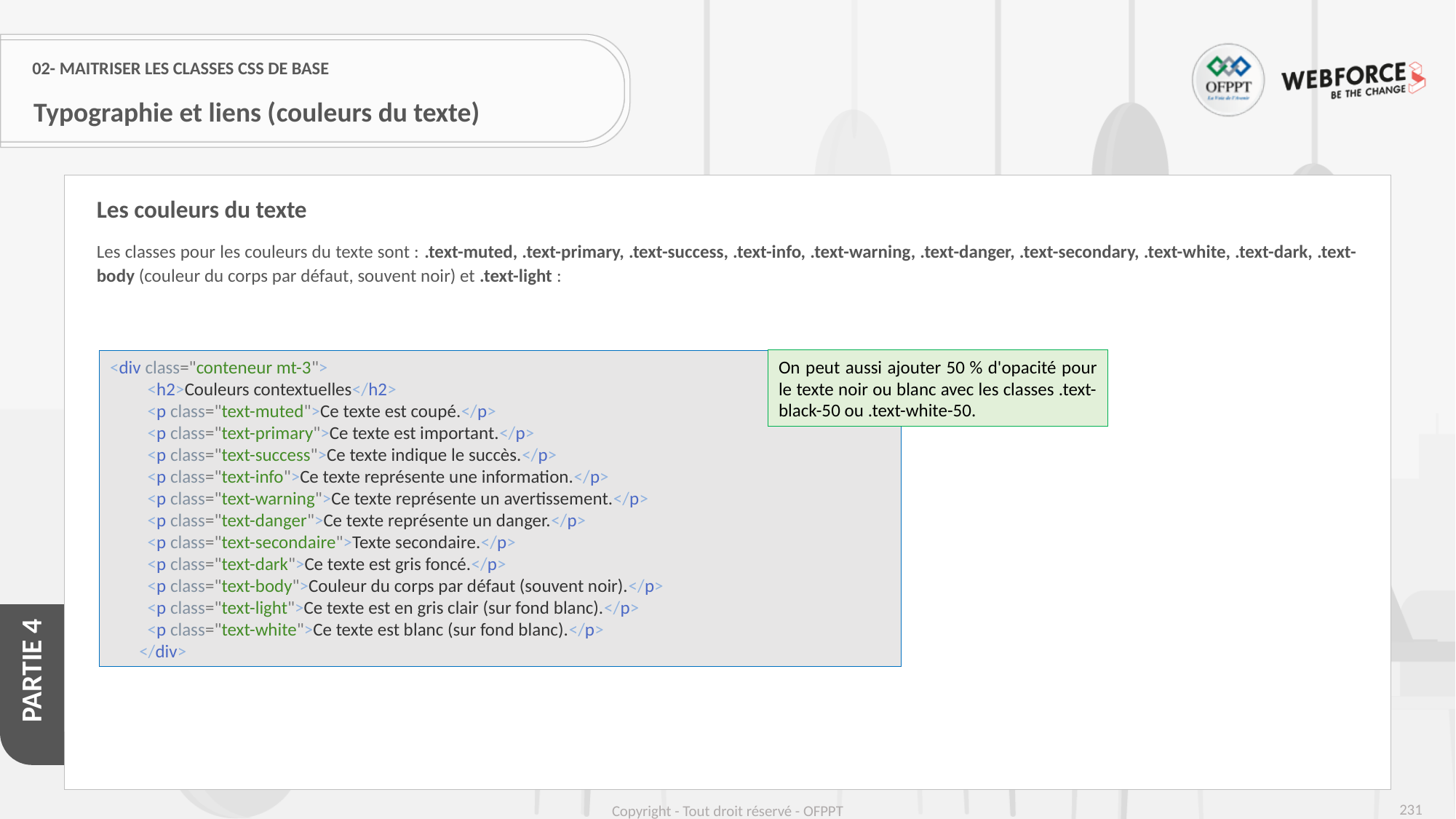

# 02- Maitriser les classes CSS de base
Typographie et liens (couleurs du texte)
Les couleurs du texte

Les classes pour les couleurs du texte sont : .text-muted, .text-primary, .text-success, .text-info, .text-warning, .text-danger, .text-secondary, .text-white, .text-dark, .text-body (couleur du corps par défaut, souvent noir) et .text-light :

On peut aussi ajouter 50 % d'opacité pour le texte noir ou blanc avec les classes .text-black-50 ou .text-white-50.
<div class="conteneur mt-3">
         <h2>Couleurs contextuelles</h2>
         <p class="text-muted">Ce texte est coupé.</p>
         <p class="text-primary">Ce texte est important.</p>
         <p class="text-success">Ce texte indique le succès.</p>
         <p class="text-info">Ce texte représente une information.</p>
         <p class="text-warning">Ce texte représente un avertissement.</p>
         <p class="text-danger">Ce texte représente un danger.</p>
         <p class="text-secondaire">Texte secondaire.</p>
         <p class="text-dark">Ce texte est gris foncé.</p>
         <p class="text-body">Couleur du corps par défaut (souvent noir).</p>
         <p class="text-light">Ce texte est en gris clair (sur fond blanc).</p>
         <p class="text-white">Ce texte est blanc (sur fond blanc).</p>
       </div>